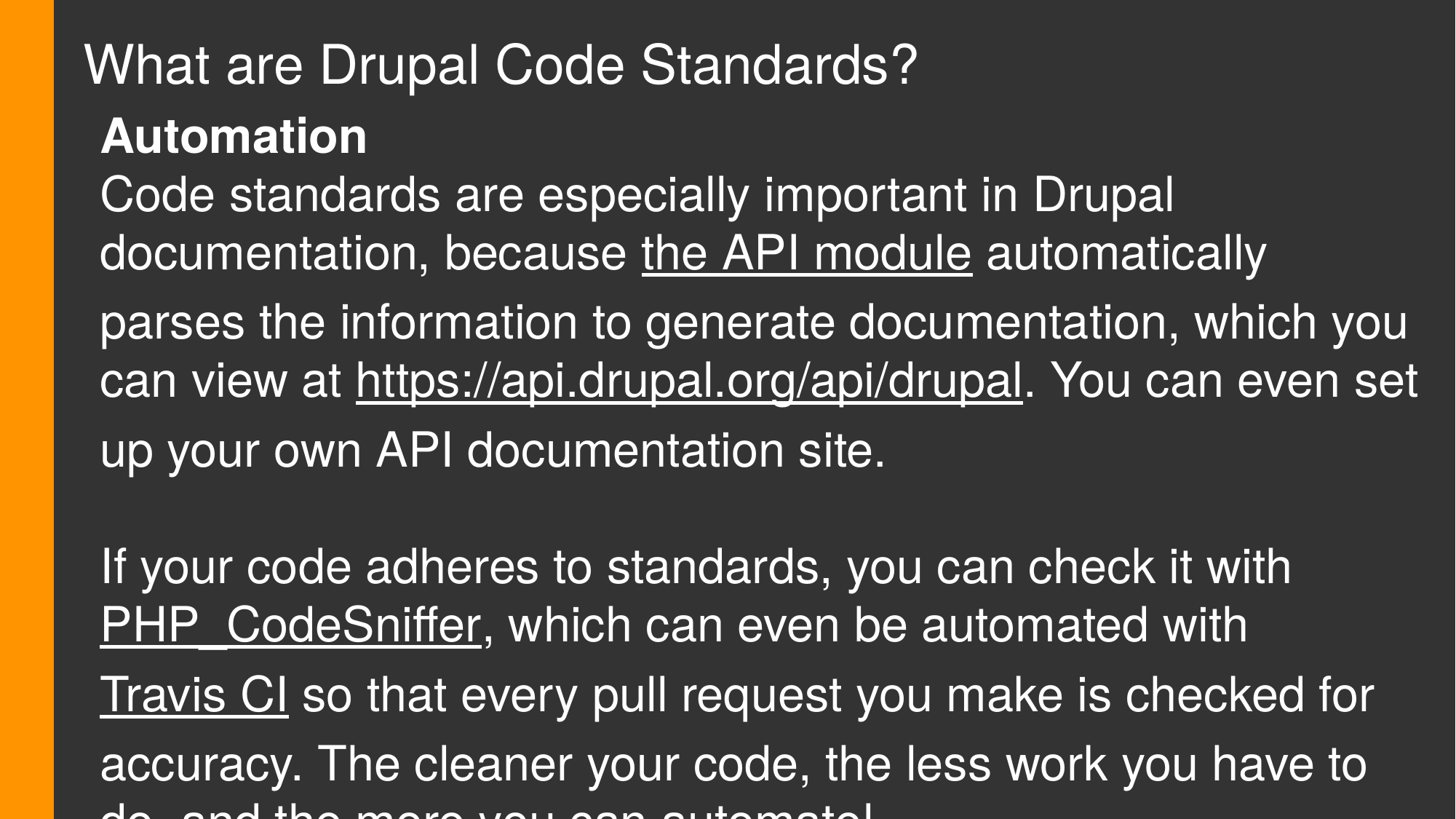

# What are Drupal Code Standards?
Automation
Code standards are especially important in Drupal documentation, because the API module automatically parses the information to generate documentation, which you can view at https://api.drupal.org/api/drupal. You can even set up your own API documentation site.

If your code adheres to standards, you can check it with PHP_CodeSniffer, which can even be automated with Travis CI so that every pull request you make is checked for accuracy. The cleaner your code, the less work you have to do, and the more you can automate!